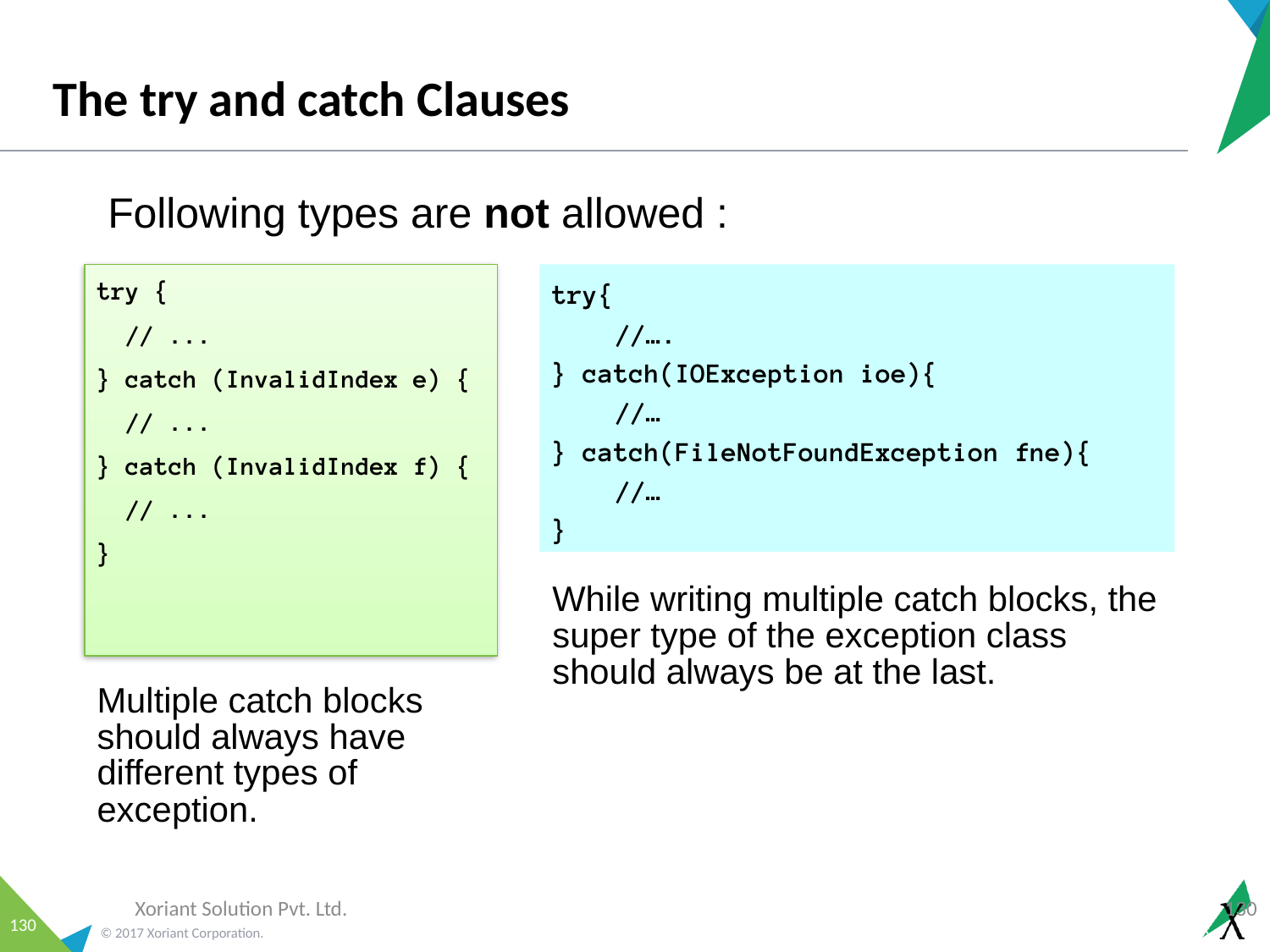

# The try and catch Clauses
Following types are not allowed :
try {
  // ...
} catch (InvalidIndex e) {
  // ...
} catch (InvalidIndex f) {
  // ...
}
try{
	//….
} catch(IOException ioe){
	//…
} catch(FileNotFoundException fne){
	//…
}

While writing multiple catch blocks, the super type of the exception class should always be at the last.
Multiple catch blocks should always have different types of exception.

Xoriant Solution Pvt. Ltd.
130